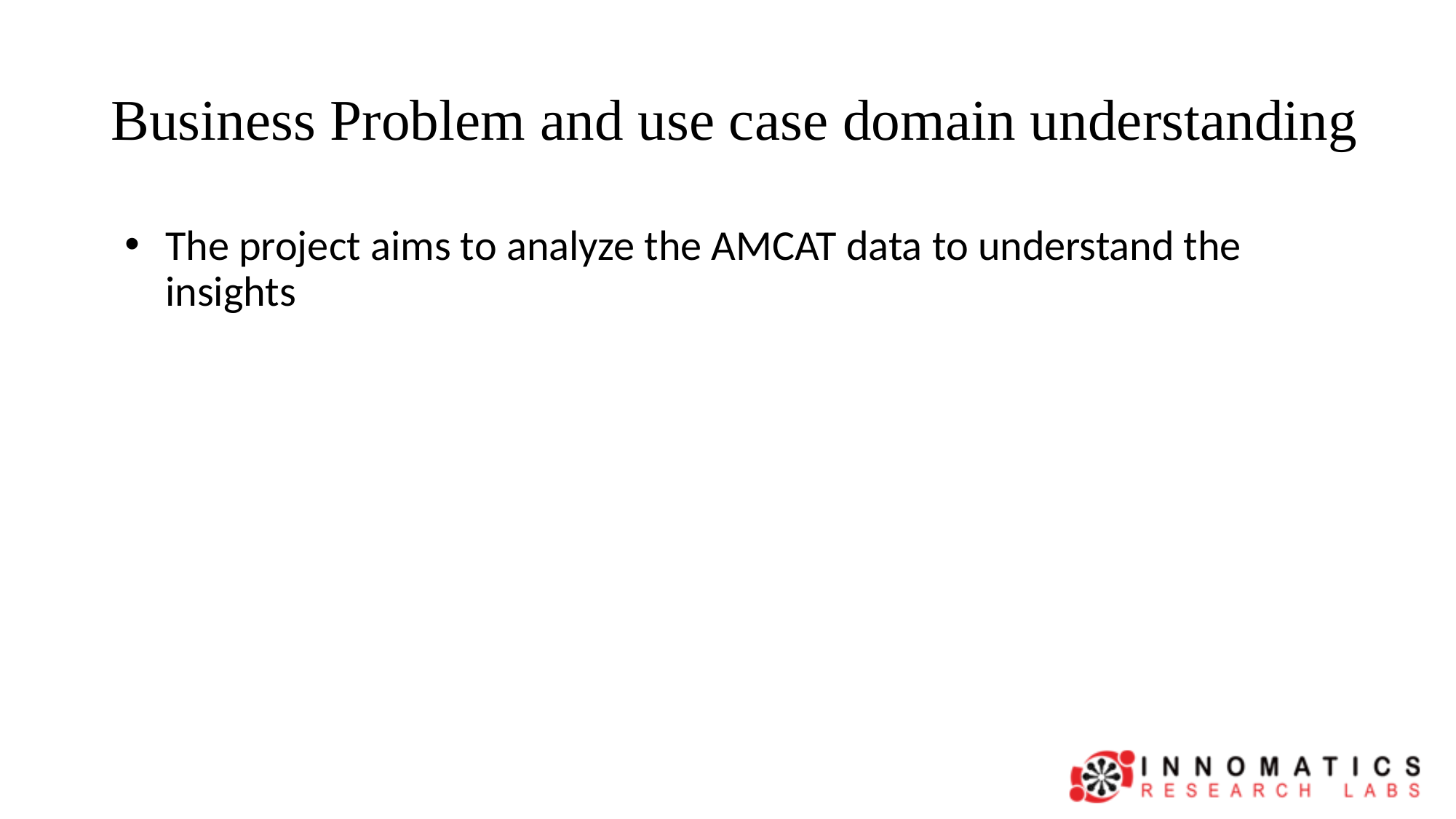

# Business Problem and use case domain understanding
The project aims to analyze the AMCAT data to understand the insights